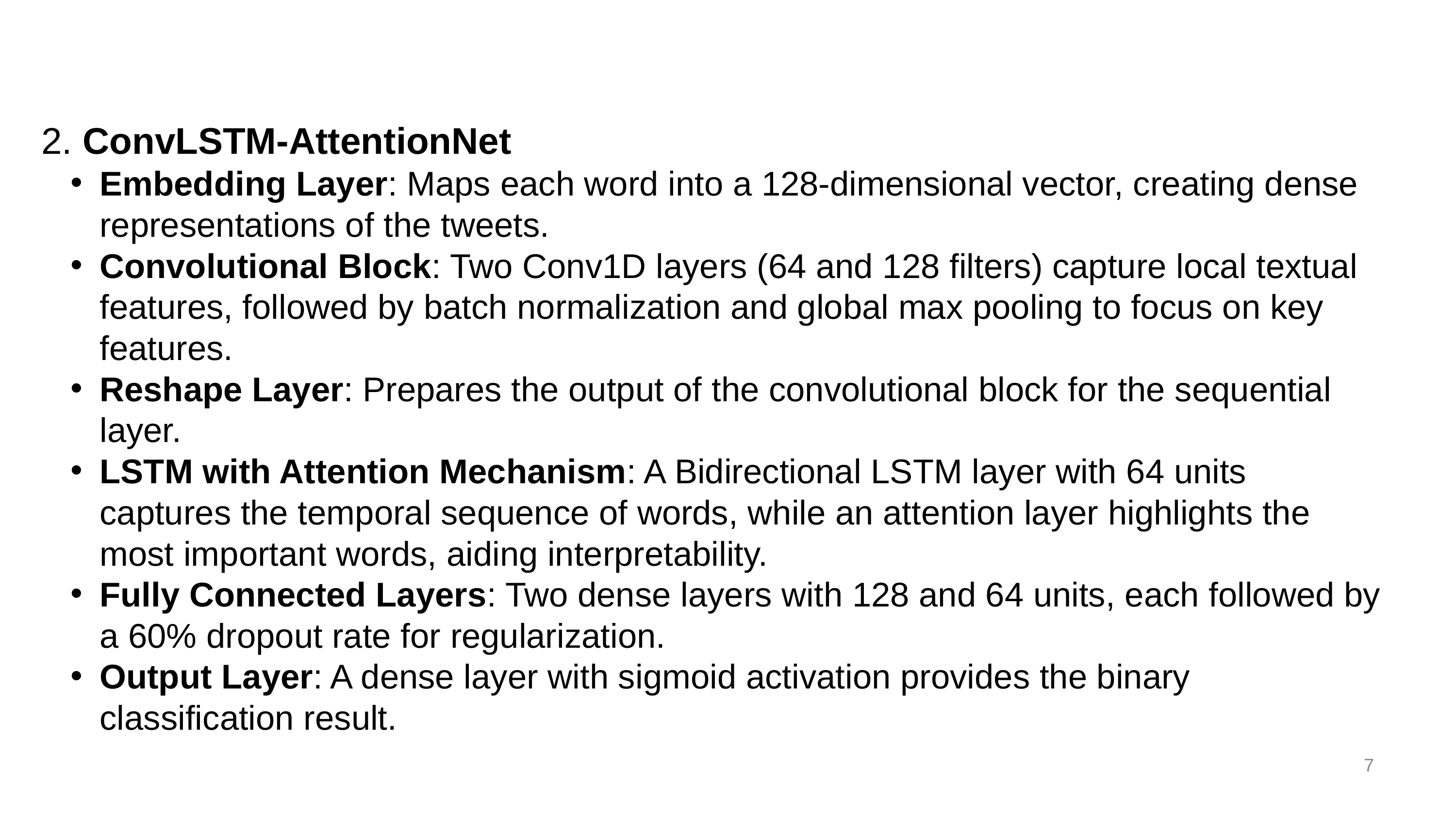

2. ConvLSTM-AttentionNet
Embedding Layer: Maps each word into a 128-dimensional vector, creating dense representations of the tweets.
Convolutional Block: Two Conv1D layers (64 and 128 filters) capture local textual features, followed by batch normalization and global max pooling to focus on key features.
Reshape Layer: Prepares the output of the convolutional block for the sequential layer.
LSTM with Attention Mechanism: A Bidirectional LSTM layer with 64 units captures the temporal sequence of words, while an attention layer highlights the most important words, aiding interpretability.
Fully Connected Layers: Two dense layers with 128 and 64 units, each followed by a 60% dropout rate for regularization.
Output Layer: A dense layer with sigmoid activation provides the binary classification result.

7